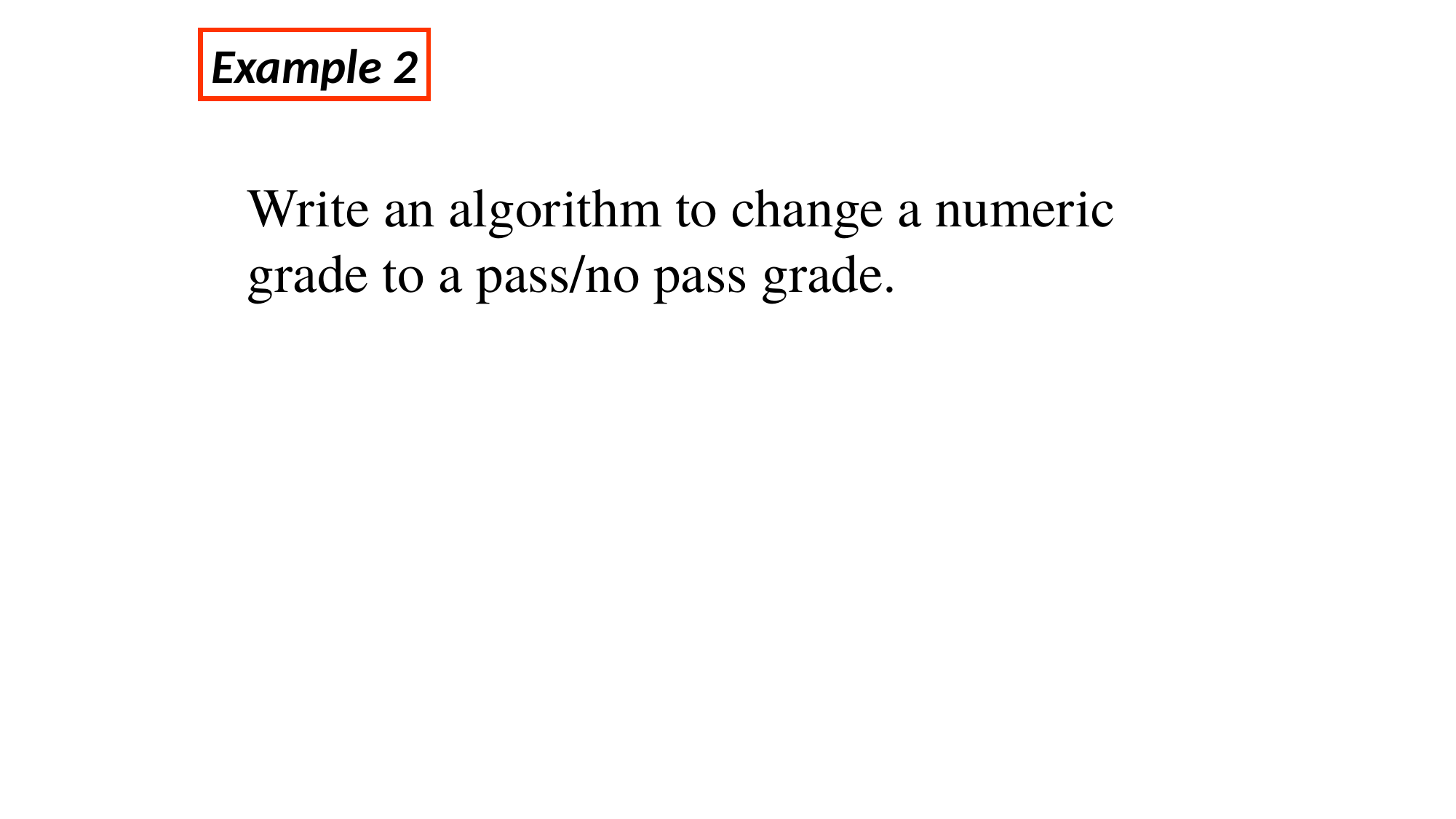

Example 2
Write an algorithm to change a numeric grade to a pass/no pass grade.